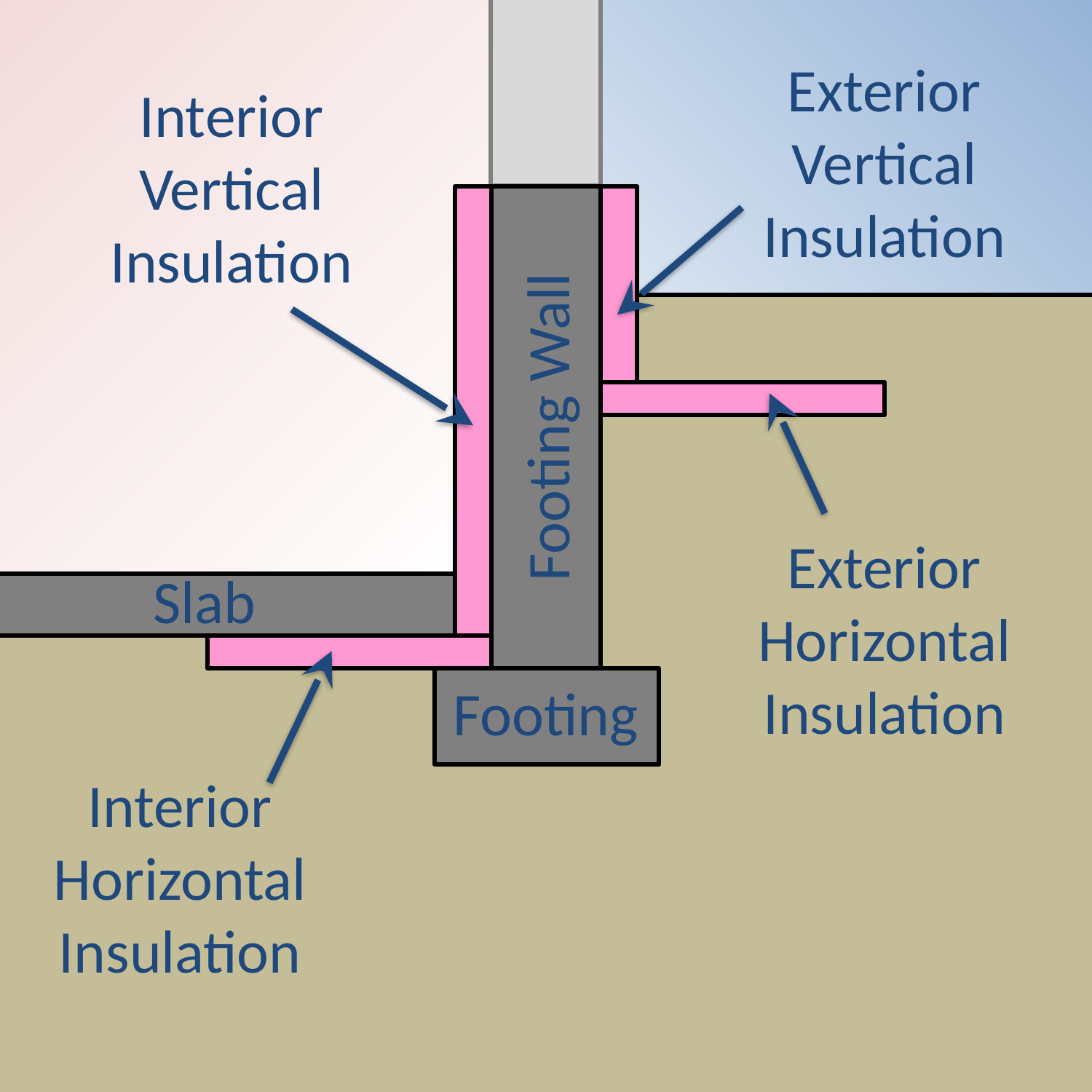

Exterior Vertical Insulation
Interior Vertical Insulation
Footing Wall
Exterior Horizontal Insulation
Slab

Footing
Interior Horizontal Insulation